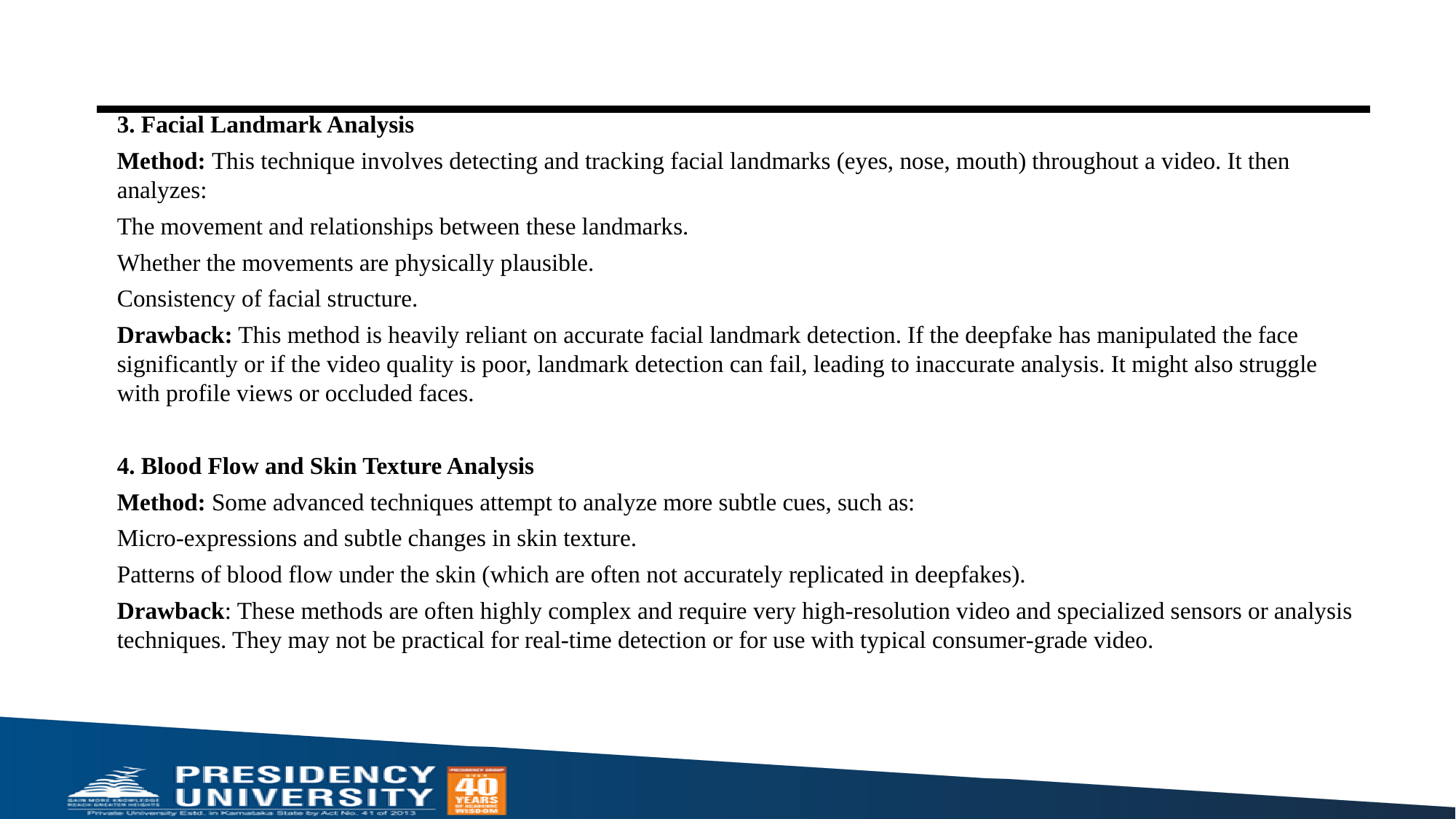

3. Facial Landmark Analysis
Method: This technique involves detecting and tracking facial landmarks (eyes, nose, mouth) throughout a video. It then analyzes:
The movement and relationships between these landmarks.
Whether the movements are physically plausible.
Consistency of facial structure.
Drawback: This method is heavily reliant on accurate facial landmark detection. If the deepfake has manipulated the face significantly or if the video quality is poor, landmark detection can fail, leading to inaccurate analysis. It might also struggle with profile views or occluded faces.

4. Blood Flow and Skin Texture Analysis
Method: Some advanced techniques attempt to analyze more subtle cues, such as:
Micro-expressions and subtle changes in skin texture.
Patterns of blood flow under the skin (which are often not accurately replicated in deepfakes).
Drawback: These methods are often highly complex and require very high-resolution video and specialized sensors or analysis techniques. They may not be practical for real-time detection or for use with typical consumer-grade video.